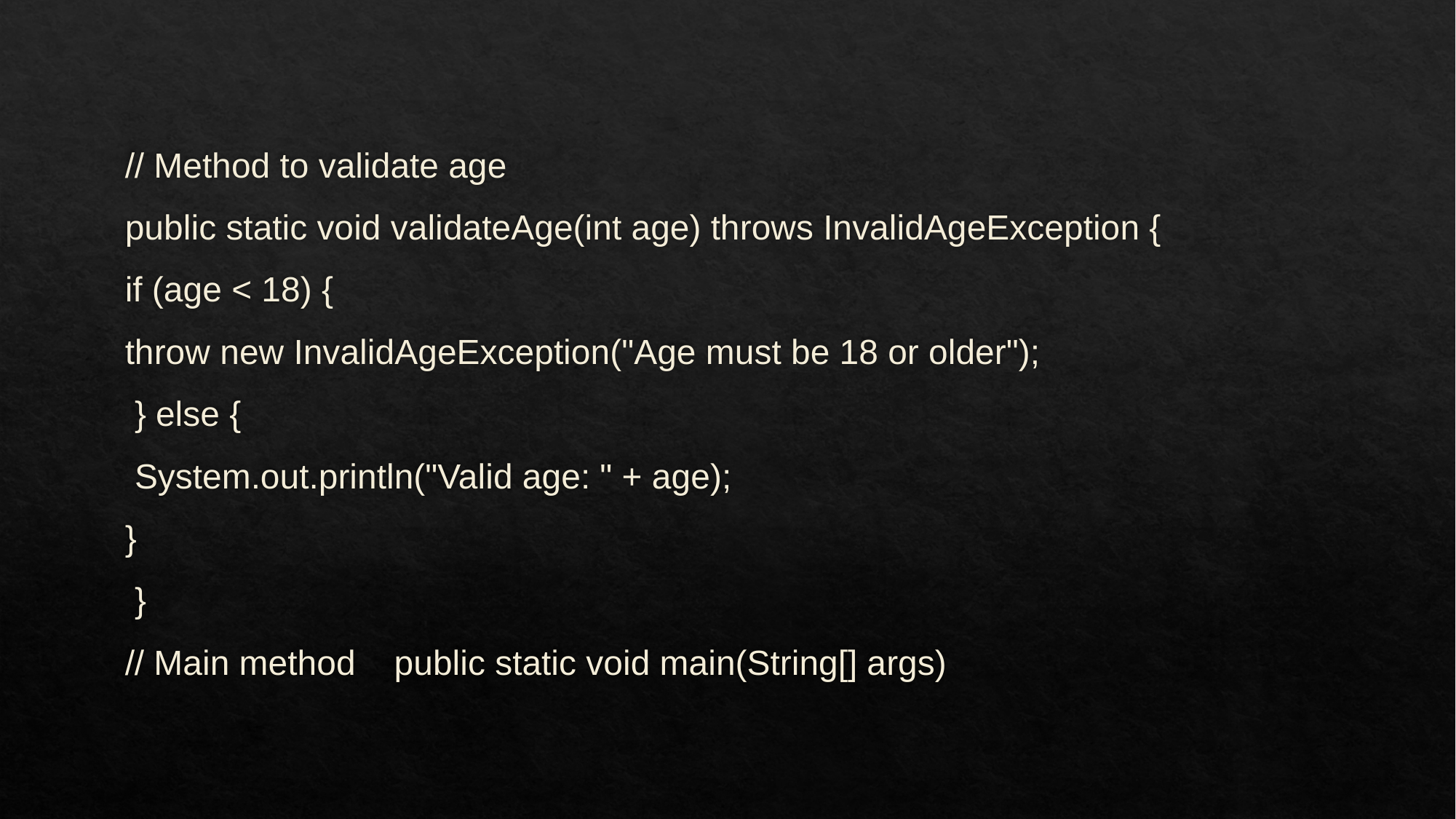

// Method to validate age
public static void validateAge(int age) throws InvalidAgeException {
if (age < 18) {
throw new InvalidAgeException("Age must be 18 or older");
 } else {
 System.out.println("Valid age: " + age);
}
 }
// Main method    public static void main(String[] args)